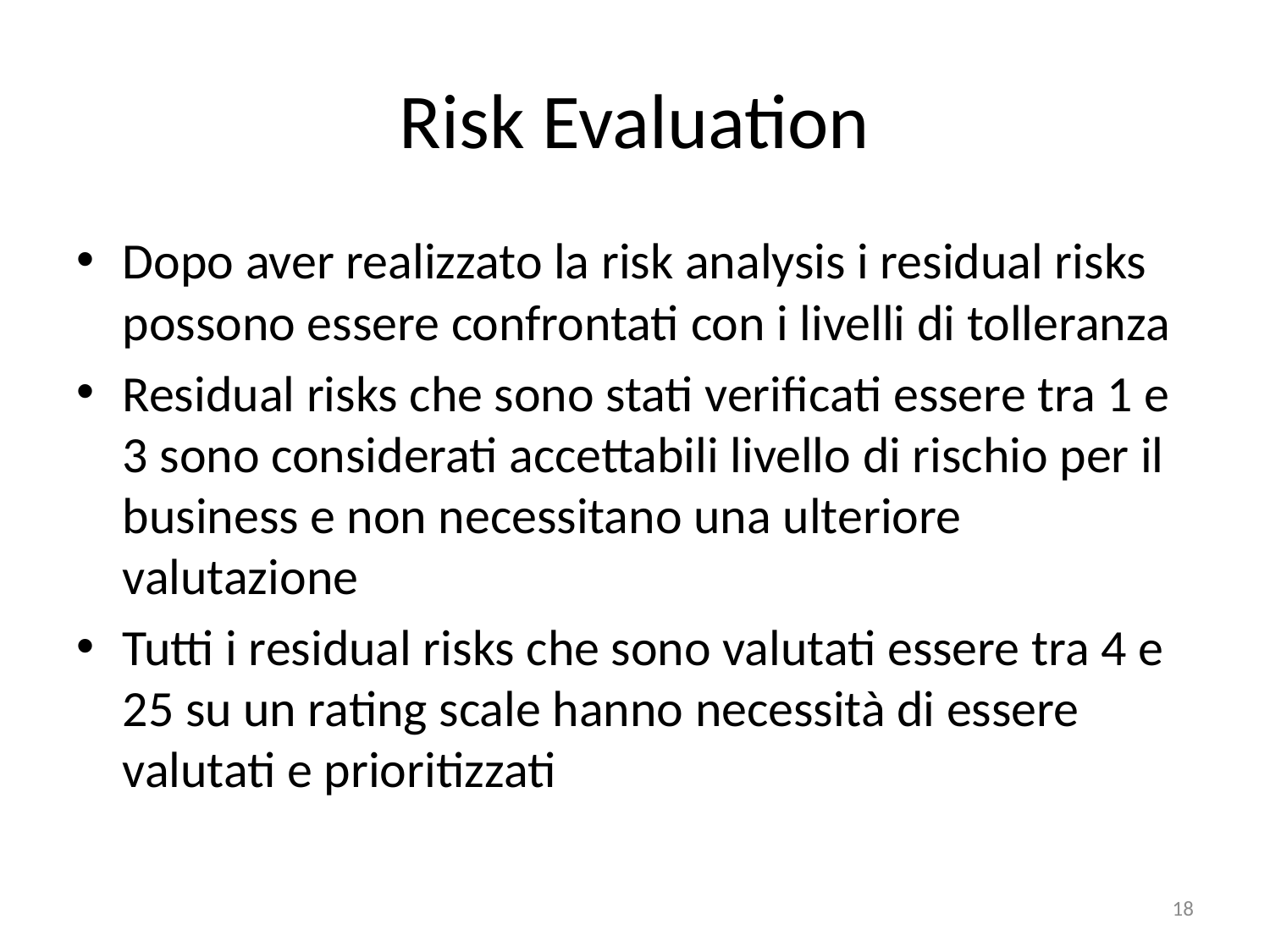

# Risk Evaluation
Dopo aver realizzato la risk analysis i residual risks possono essere confrontati con i livelli di tolleranza
Residual risks che sono stati verificati essere tra 1 e 3 sono considerati accettabili livello di rischio per il business e non necessitano una ulteriore valutazione
Tutti i residual risks che sono valutati essere tra 4 e 25 su un rating scale hanno necessità di essere valutati e prioritizzati
18